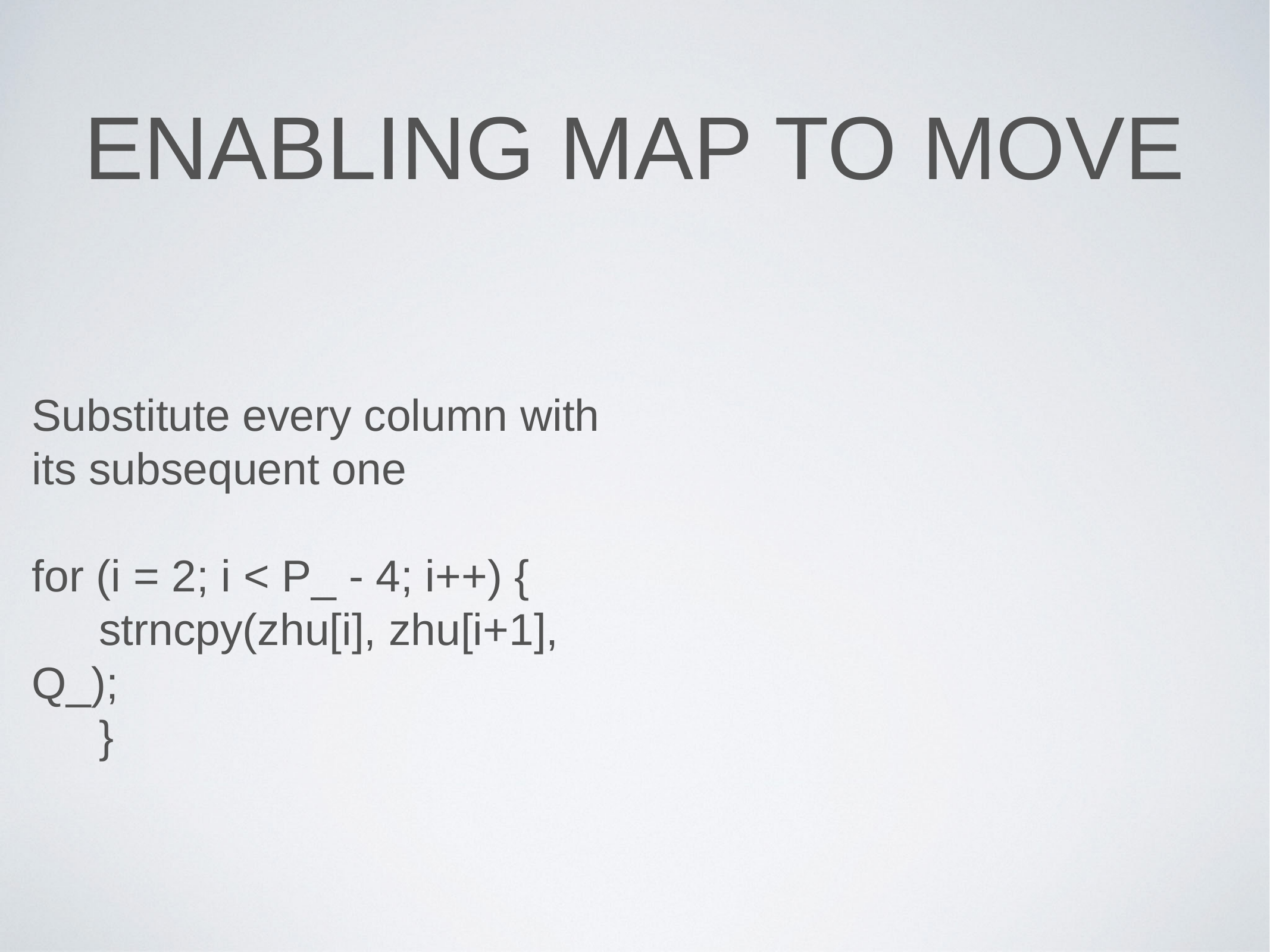

# Enabling map to move
Substitute every column with
its subsequent one

for (i = 2; i < P_ - 4; i++) {
strncpy(zhu[i], zhu[i+1], Q_);
}